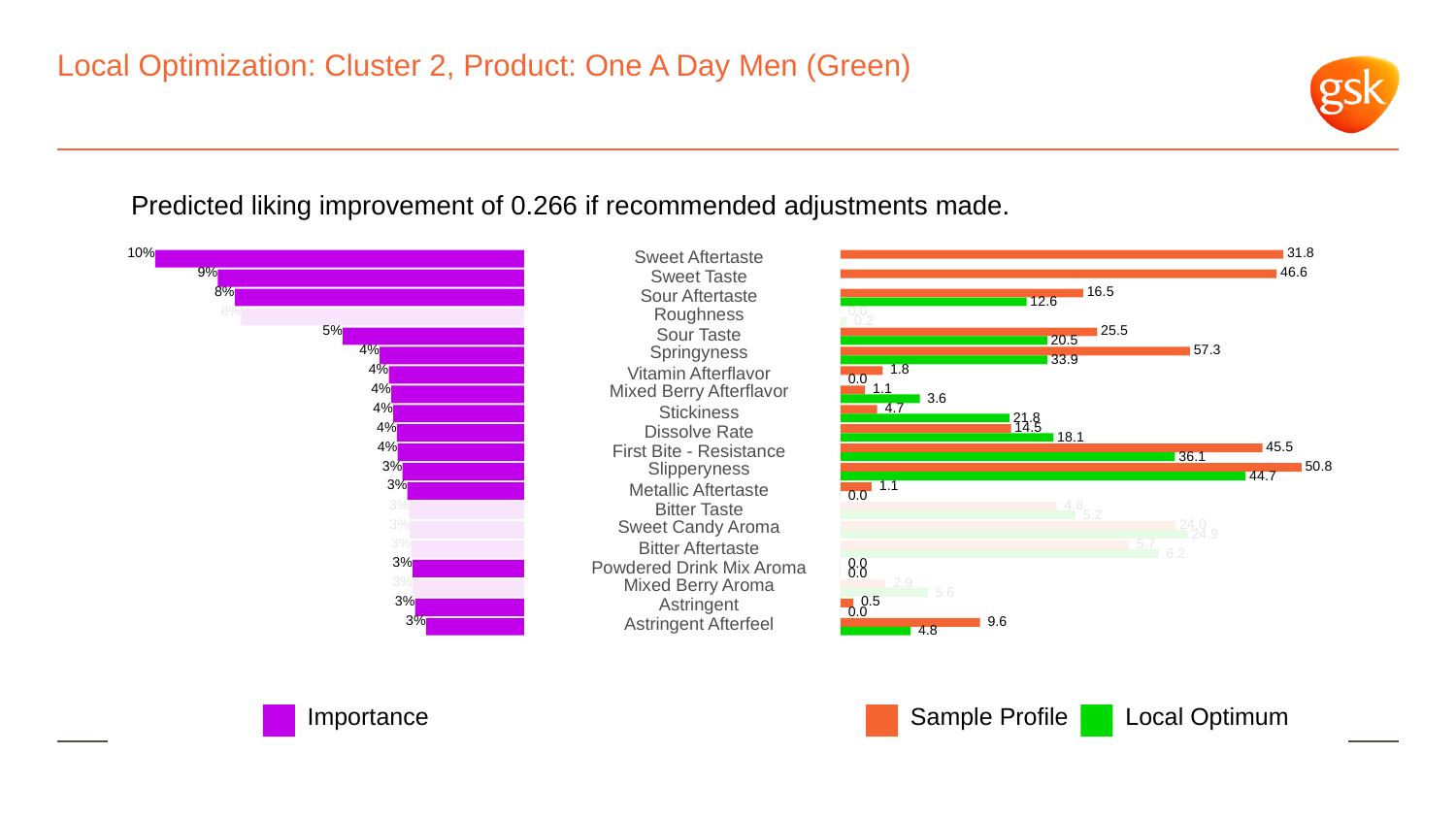

# Local Optimization: Cluster 2, Product: One A Day Men (Green)

Predicted liking improvement of 0.266 if recommended adjustments made.

10%
 31.8

Sweet Aftertaste
9%
 46.6

Sweet Taste
8%
 16.5

Sour Aftertaste
 12.6

8%
Roughness
  0.0

  0.2

5%
 25.5

Sour Taste
 20.5

4%
Springyness
 57.3

 33.9

4%
  1.8

Vitamin Afterflavor
  0.0

4%
Mixed Berry Afterflavor
  1.1

  3.6

4%
  4.7

Stickiness
 21.8

4%
 14.5

Dissolve Rate
 18.1

4%
 45.5

First Bite - Resistance
 36.1

3%
Slipperyness
 50.8

 44.7

3%
  1.1

Metallic Aftertaste
  0.0

3%
  4.8

Bitter Taste
  5.2

3%
Sweet Candy Aroma
 24.0

 24.9

3%
  5.7

Bitter Aftertaste
  6.2

3%
  0.0

Powdered Drink Mix Aroma
  0.0

3%
Mixed Berry Aroma
  2.9

  5.6

3%
Astringent
  0.5

  0.0

3%
Astringent Afterfeel
  9.6

  4.8

Local Optimum
Sample Profile
Importance